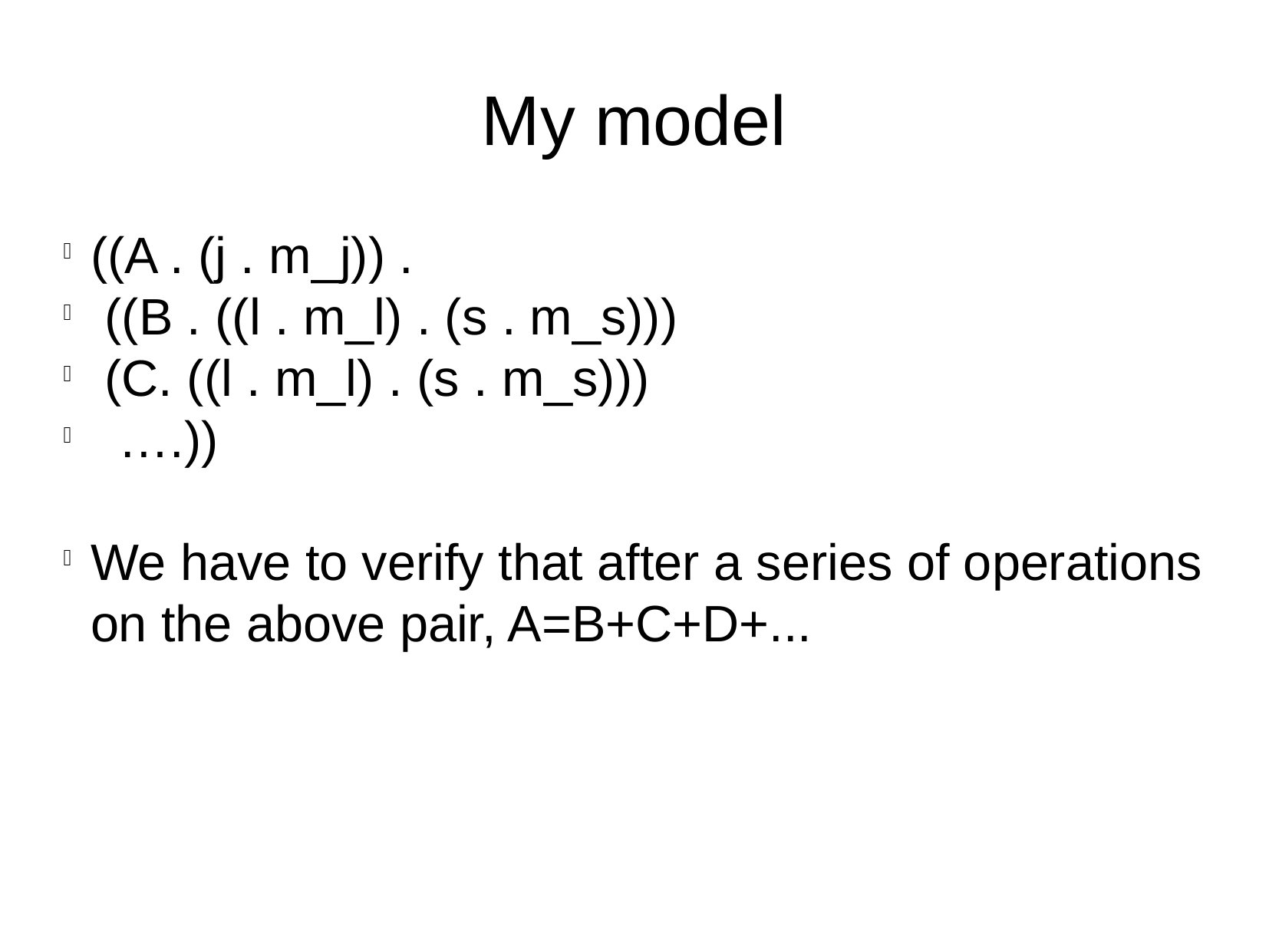

My model
((A . (j . m_j)) .
 ((B . ((l . m_l) . (s . m_s)))
 (C. ((l . m_l) . (s . m_s)))
  ….))

We have to verify that after a series of operations on the above pair, A=B+C+D+...